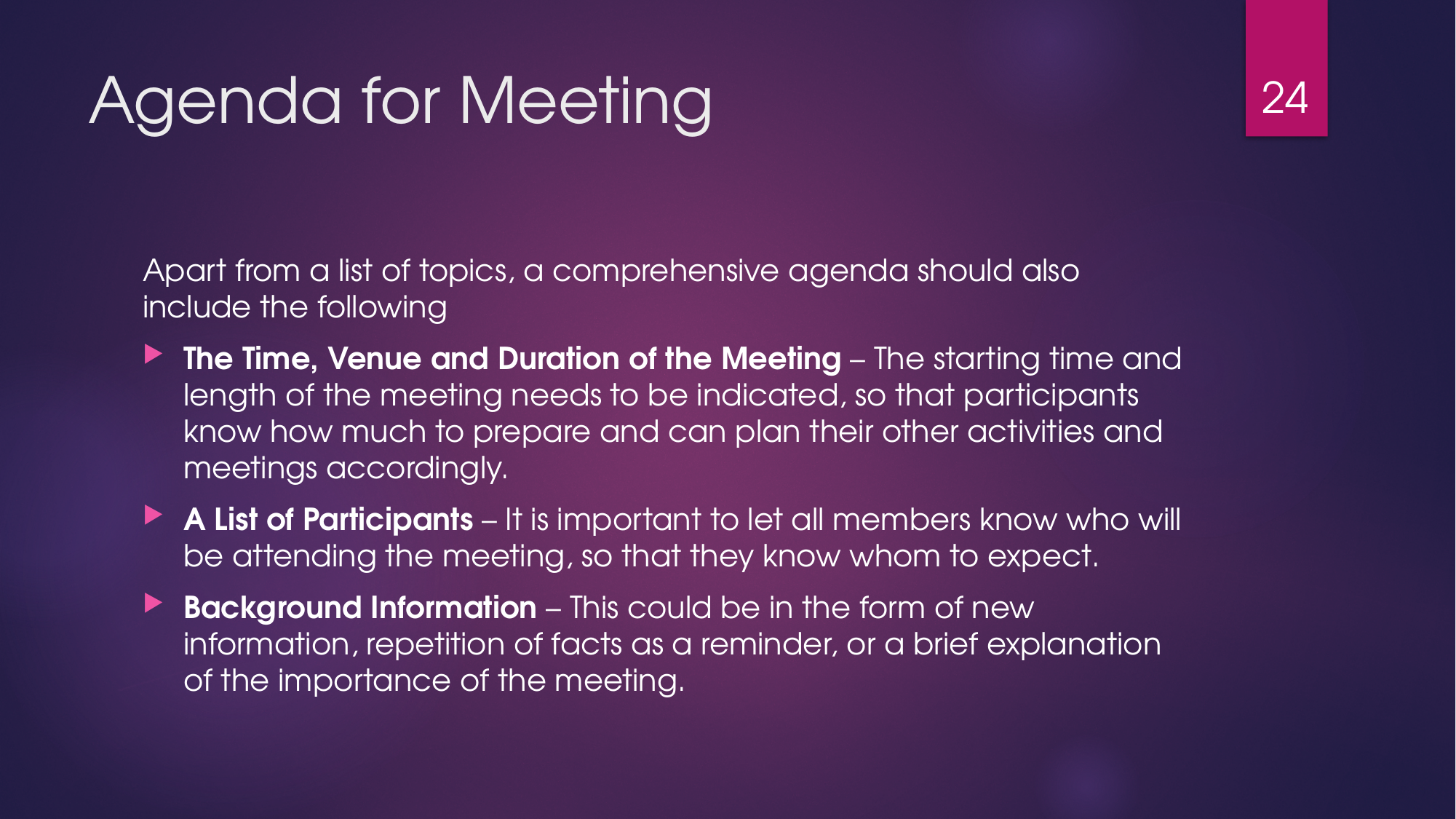

24
# Agenda for Meeting
Apart from a list of topics, a comprehensive agenda should also include the following
The Time, Venue and Duration of the Meeting – The starting time and length of the meeting needs to be indicated, so that participants know how much to prepare and can plan their other activities and meetings accordingly.
A List of Participants – It is important to let all members know who will be attending the meeting, so that they know whom to expect.
Background Information – This could be in the form of new information, repetition of facts as a reminder, or a brief explanation of the importance of the meeting.